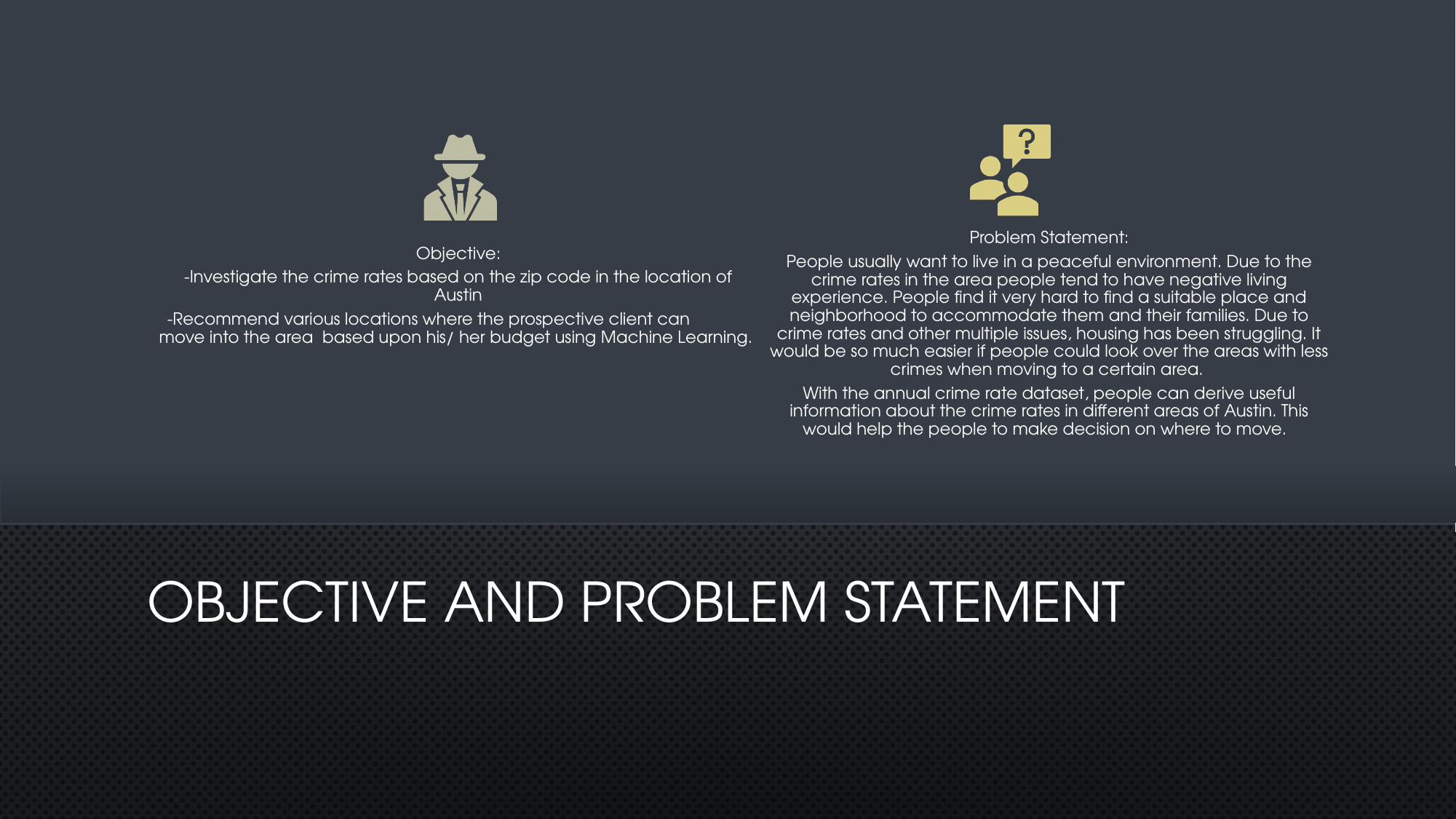

Objective:
-Investigate the crime rates based on the zip code in the location of Austin
-Recommend various locations where the prospective client can              move into the area  based upon his/ her budget using Machine Learning.
Problem Statement:
People usually want to live in a peaceful environment. Due to the crime rates in the area people tend to have negative living experience. People find it very hard to find a suitable place and neighborhood to accommodate them and their families. Due to crime rates and other multiple issues, housing has been struggling. It would be so much easier if people could look over the areas with less crimes when moving to a certain area.
With the annual crime rate dataset, people can derive useful information about the crime rates in different areas of Austin. This would help the people to make decision on where to move.

# Objective and problem statement